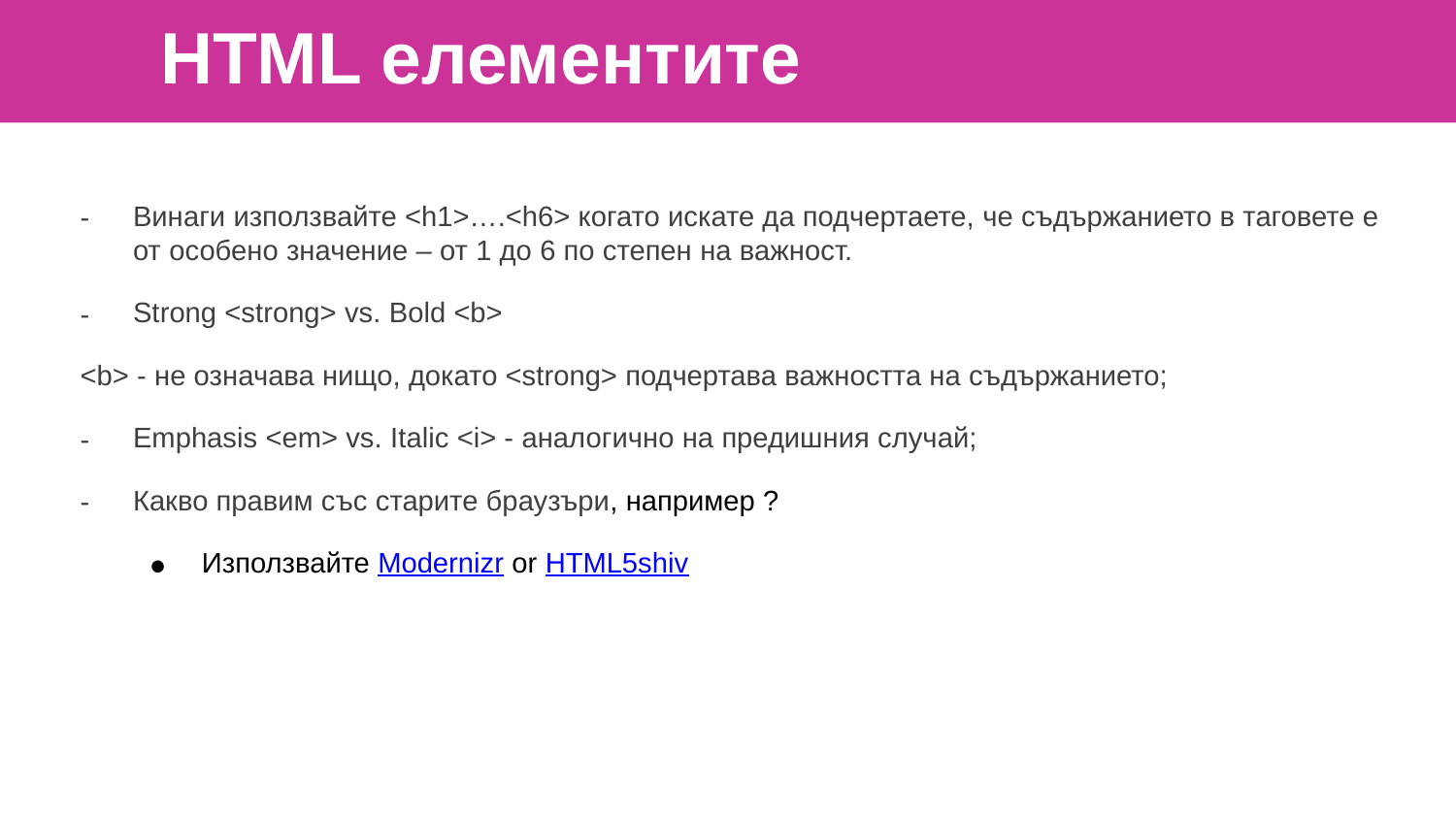

# HTML елементите
Винаги използвайте <h1>….<h6> когато искате да подчертаете, че съдържанието в таговете е от особено значение – от 1 до 6 по степен на важност.
Strong <strong> vs. Bold <b>
<b> - не означава нищо, докато <strong> подчертава важността на съдържанието;
Emphasis <em> vs. Italic <i> - аналогично на предишния случай;
Какво правим със старите браузъри, например ?
Използвайте Modernizr or HTML5shiv